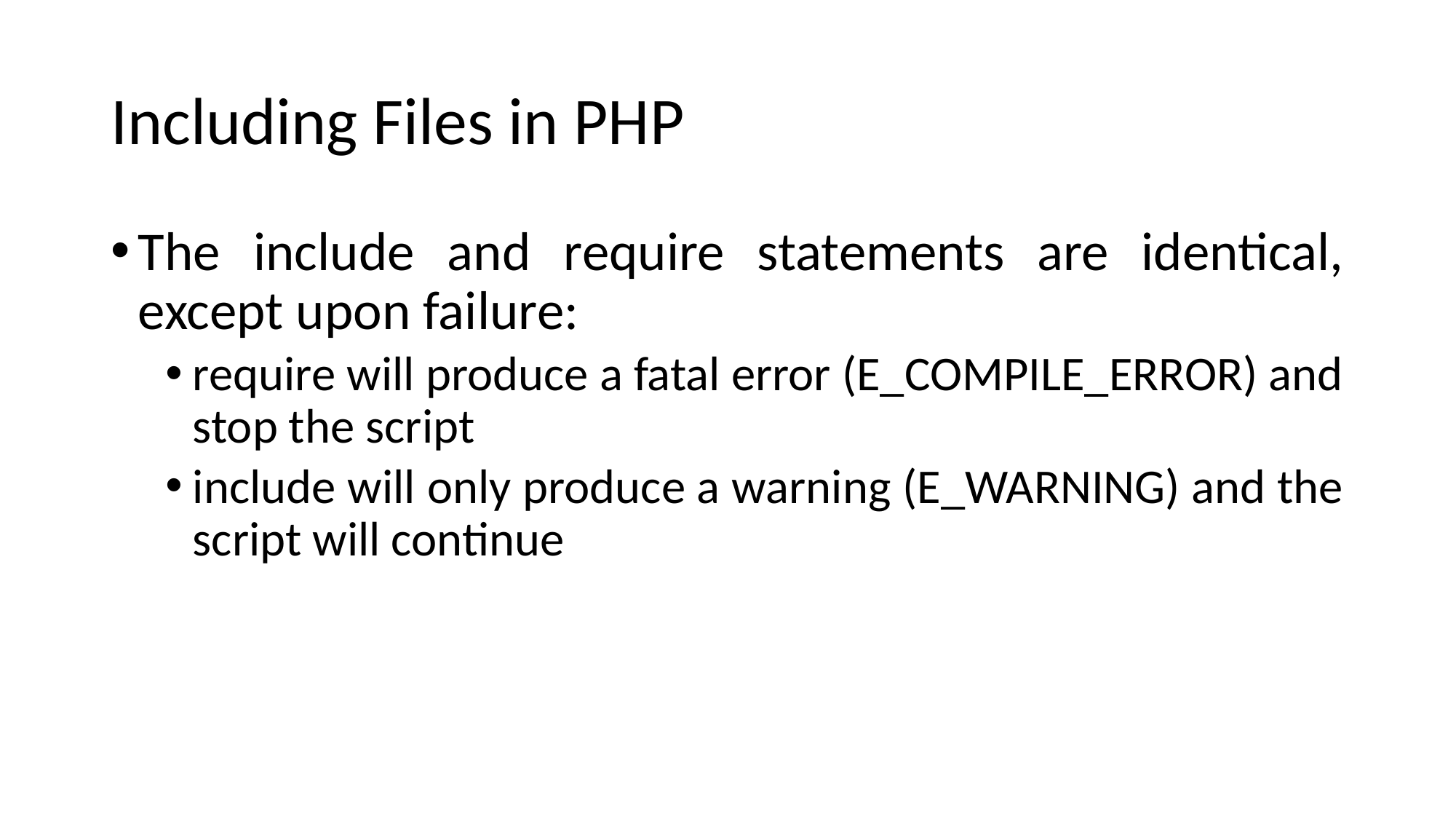

# Including Files in PHP
The include and require statements are identical, except upon failure:
require will produce a fatal error (E_COMPILE_ERROR) and stop the script
include will only produce a warning (E_WARNING) and the script will continue